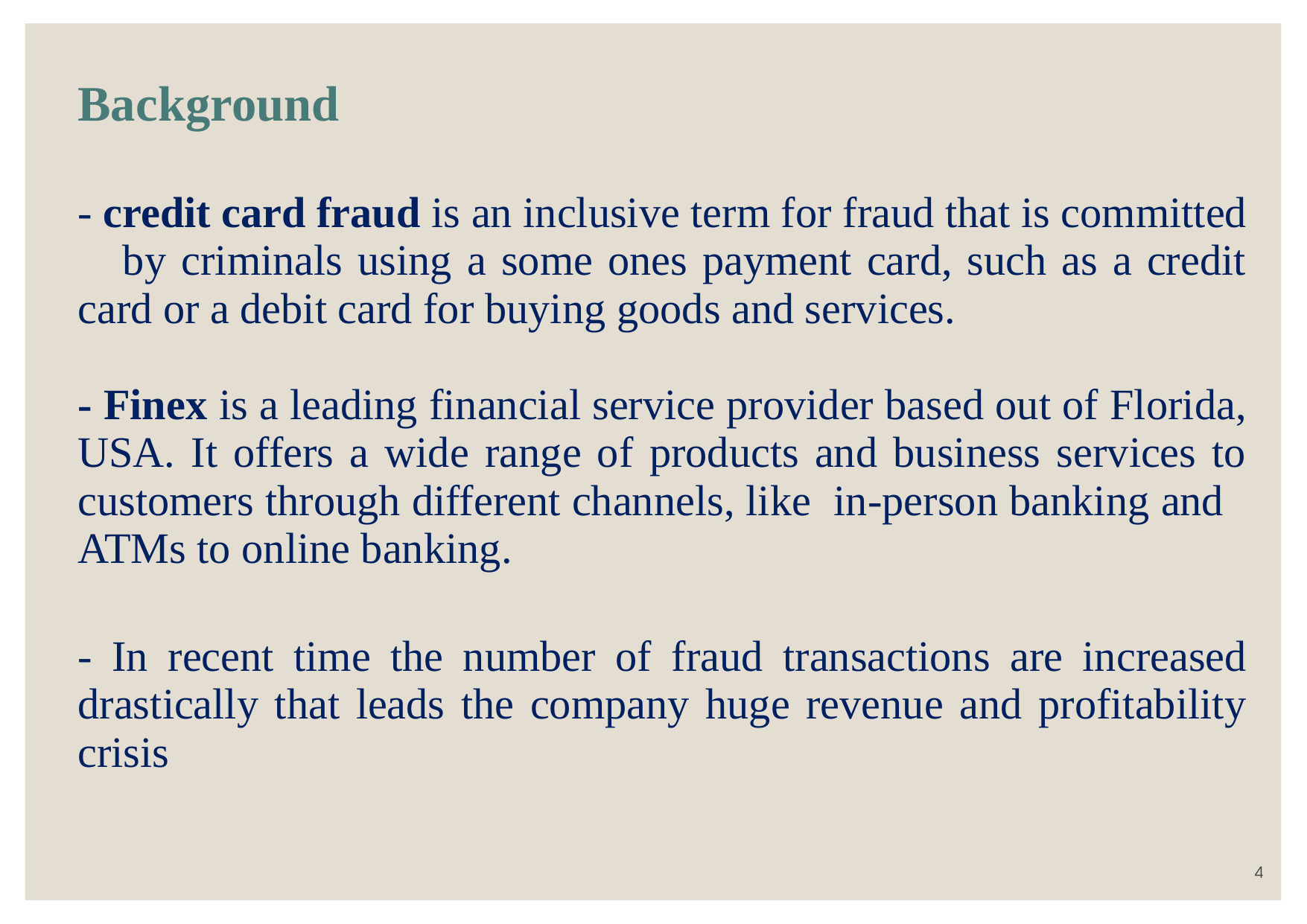

| Background |
| --- |
| - credit card fraud is an inclusive term for fraud that is committed by criminals using a some ones payment card, such as a credit card or a debit card for buying goods and services. - Finex is a leading financial service provider based out of Florida, USA. It offers a wide range of products and business services to customers through different channels, like in-person banking and ATMs to online banking. |
| - In recent time the number of fraud transactions are increased drastically that leads the company huge revenue and profitability crisis |
4